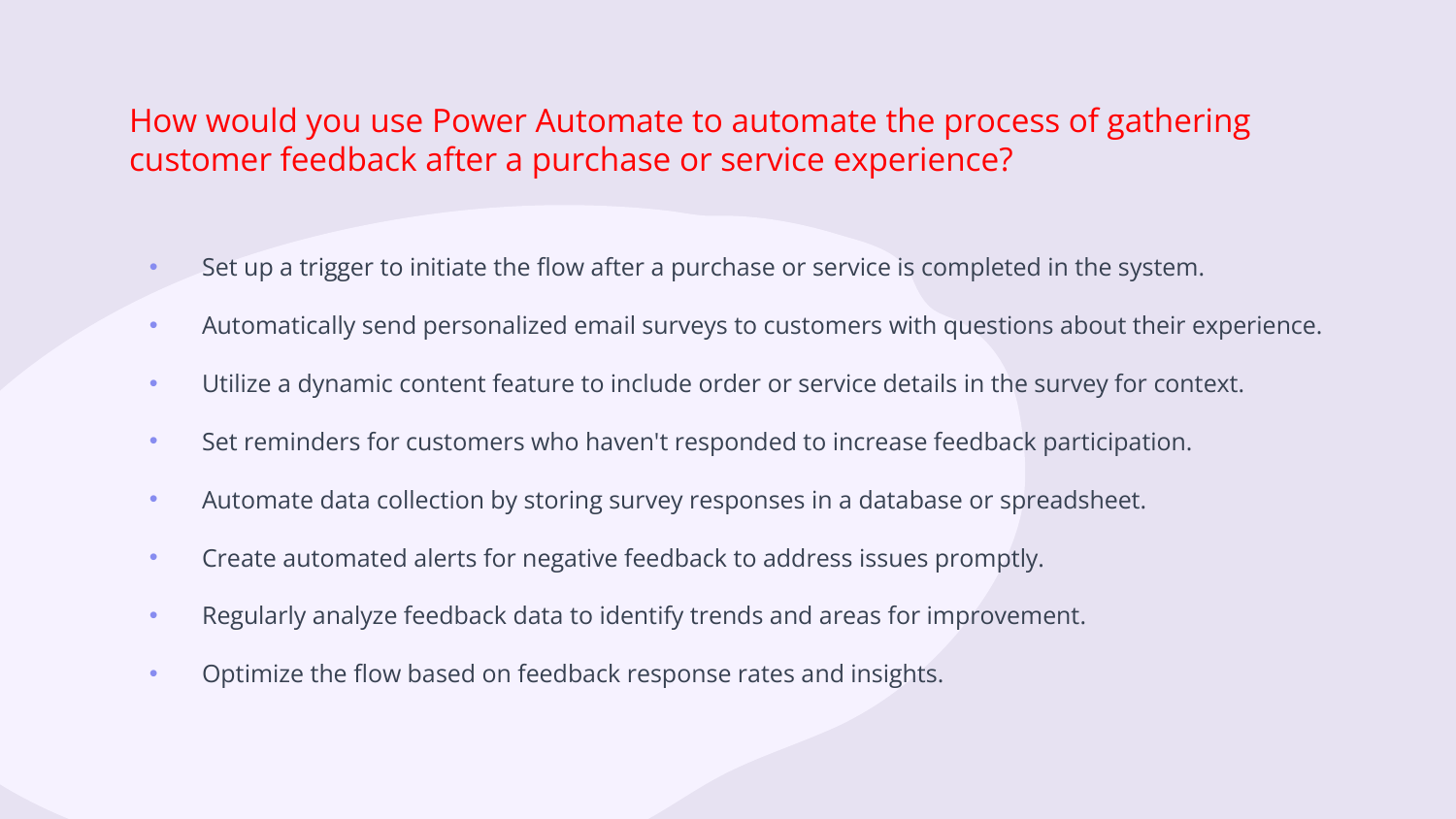

# How would you use Power Automate to automate the process of gathering customer feedback after a purchase or service experience?
Set up a trigger to initiate the flow after a purchase or service is completed in the system.

Automatically send personalized email surveys to customers with questions about their experience.

Utilize a dynamic content feature to include order or service details in the survey for context.

Set reminders for customers who haven't responded to increase feedback participation.

Automate data collection by storing survey responses in a database or spreadsheet.

Create automated alerts for negative feedback to address issues promptly.

Regularly analyze feedback data to identify trends and areas for improvement.

Optimize the flow based on feedback response rates and insights.